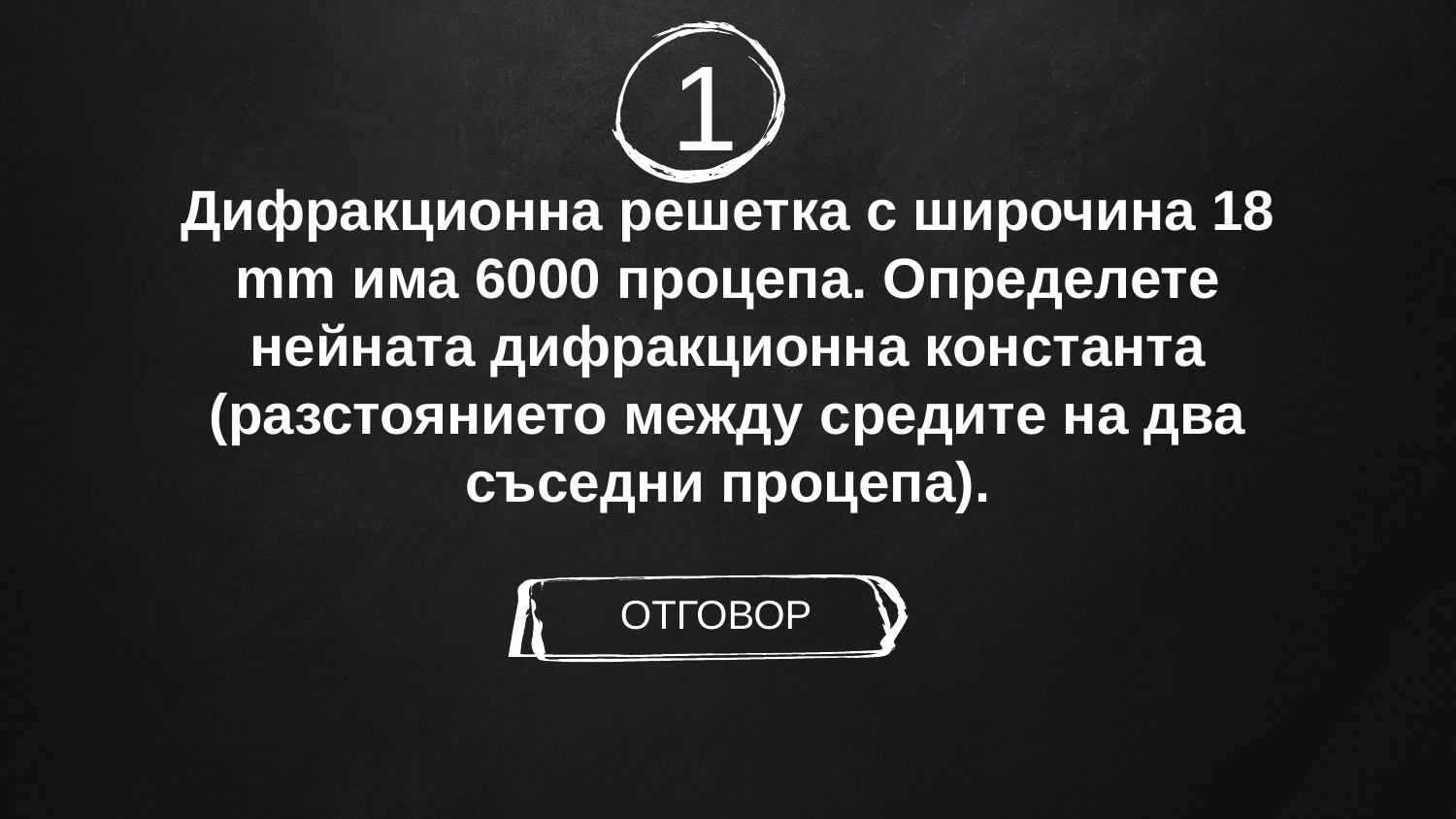

1
# Дифракционна решетка с широчина 18 mm има 6000 процепа. Определете нейната дифракционна константа (разстоянието между средите на два съседни процепа).

ОТГОВОР